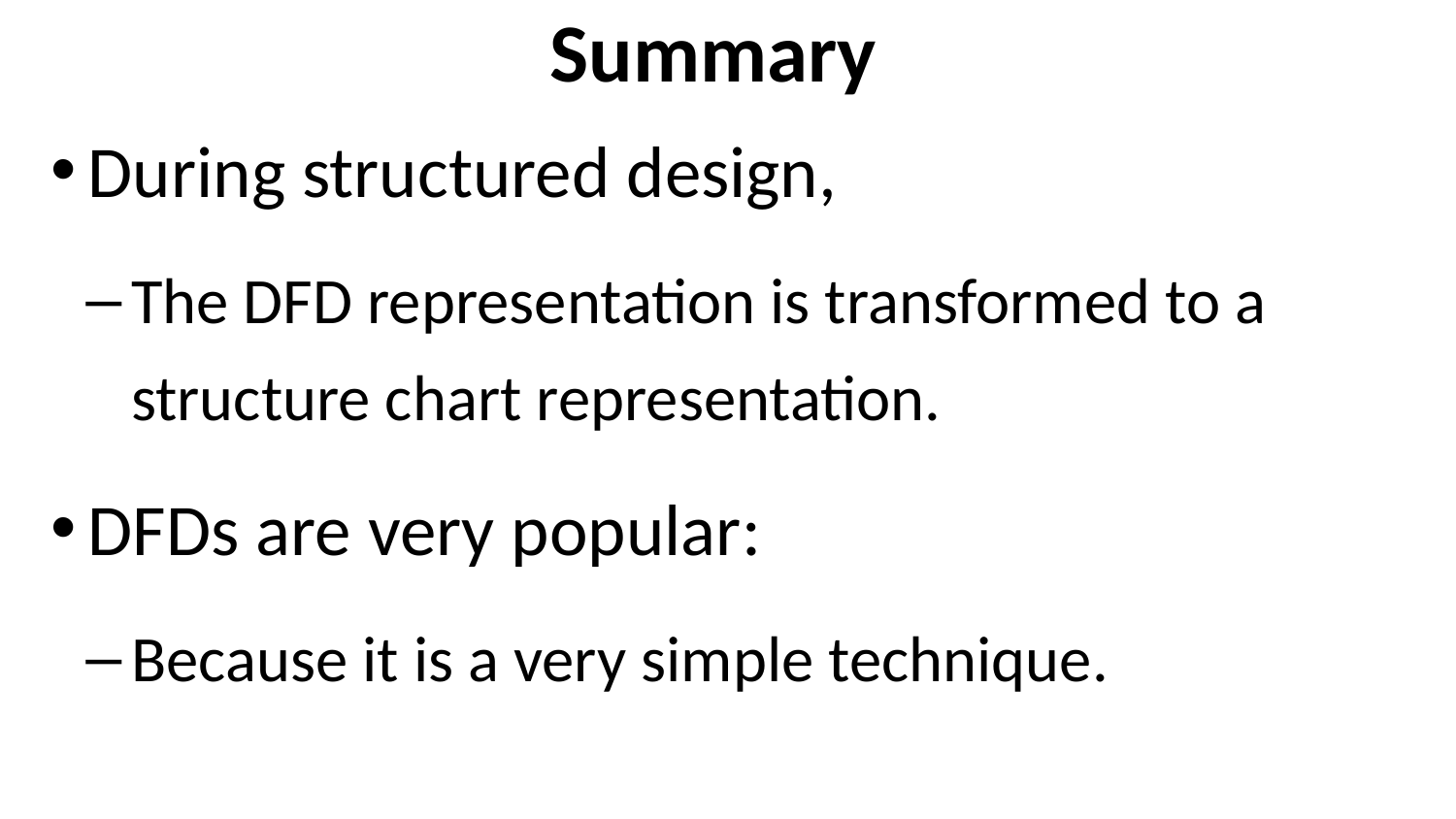

# Summary
During structured design,
The DFD representation is transformed to a structure chart representation.
DFDs are very popular:
Because it is a very simple technique.